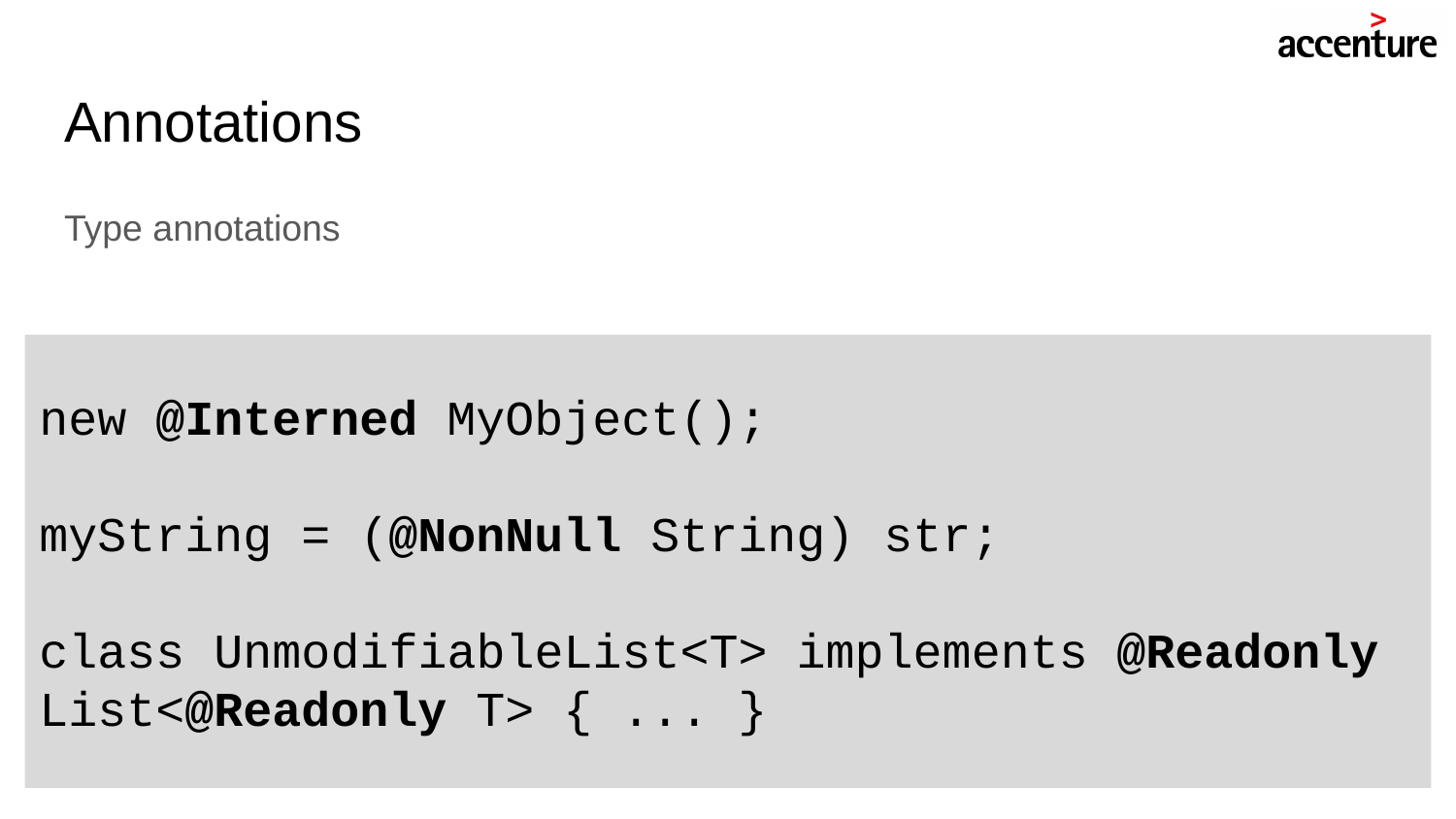

# Annotations
Type annotations
new @Interned MyObject();

myString = (@NonNull String) str;

class UnmodifiableList<T> implements @Readonly List<@Readonly T> { ... }